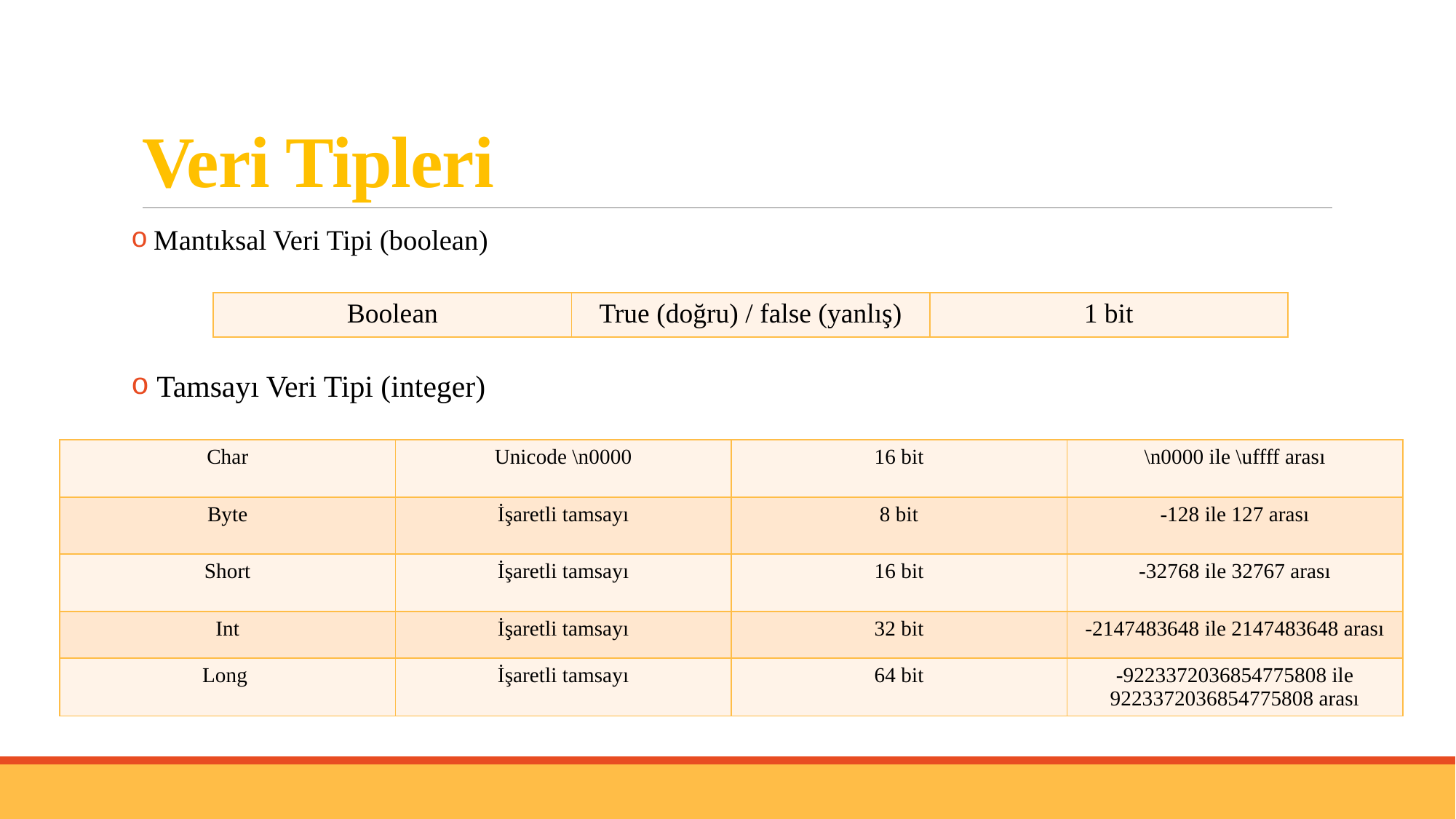

# Veri Tipleri
 Mantıksal Veri Tipi (boolean)
| Boolean | True (doğru) / false (yanlış) | 1 bit |
| --- | --- | --- |
 Tamsayı Veri Tipi (integer)
| Char | Unicode \n0000 | 16 bit | \n0000 ile \uffff arası |
| --- | --- | --- | --- |
| Byte | İşaretli tamsayı | 8 bit | -128 ile 127 arası |
| Short | İşaretli tamsayı | 16 bit | -32768 ile 32767 arası |
| Int | İşaretli tamsayı | 32 bit | -2147483648 ile 2147483648 arası |
| Long | İşaretli tamsayı | 64 bit | -9223372036854775808 ile 9223372036854775808 arası |